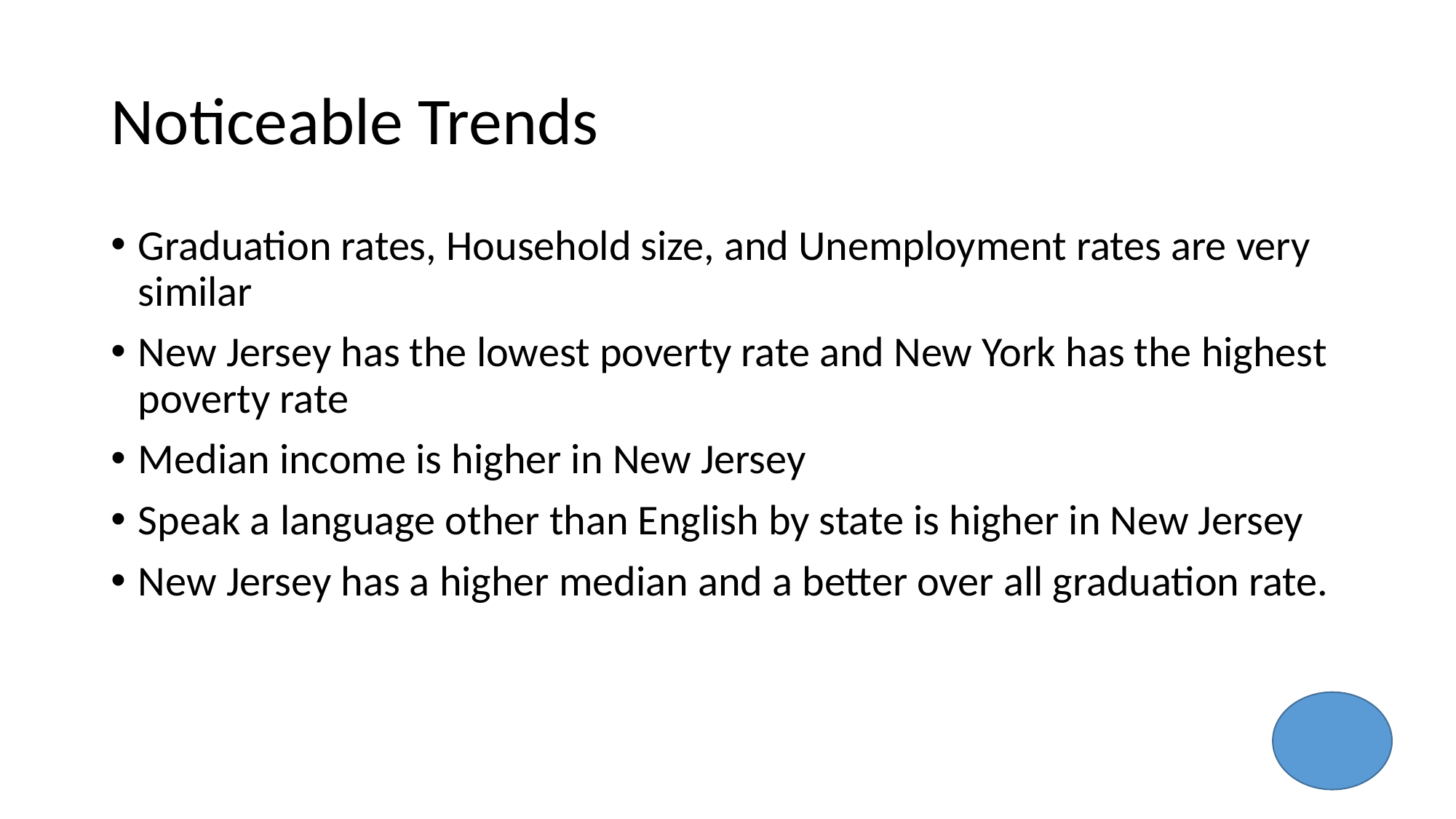

# Noticeable Trends
Graduation rates, Household size, and Unemployment rates are very similar
New Jersey has the lowest poverty rate and New York has the highest poverty rate
Median income is higher in New Jersey
Speak a language other than English by state is higher in New Jersey
New Jersey has a higher median and a better over all graduation rate.